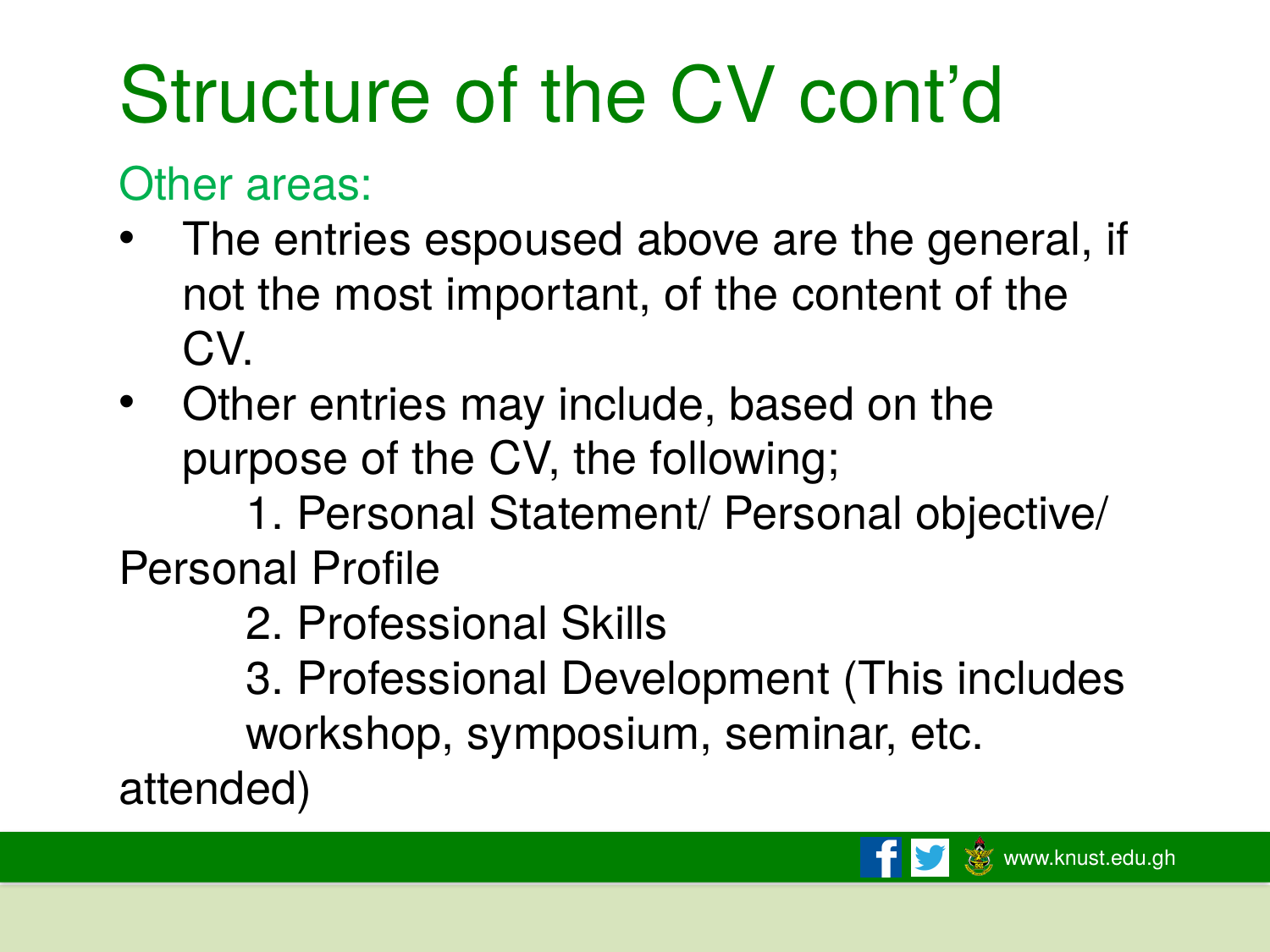

# Structure of the CV cont’d
Other areas:
The entries espoused above are the general, if not the most important, of the content of the CV.
Other entries may include, based on the purpose of the CV, the following;
	1. Personal Statement/ Personal objective/ 	Personal Profile
	2. Professional Skills
	3. Professional Development (This includes 	workshop, symposium, seminar, etc. attended)